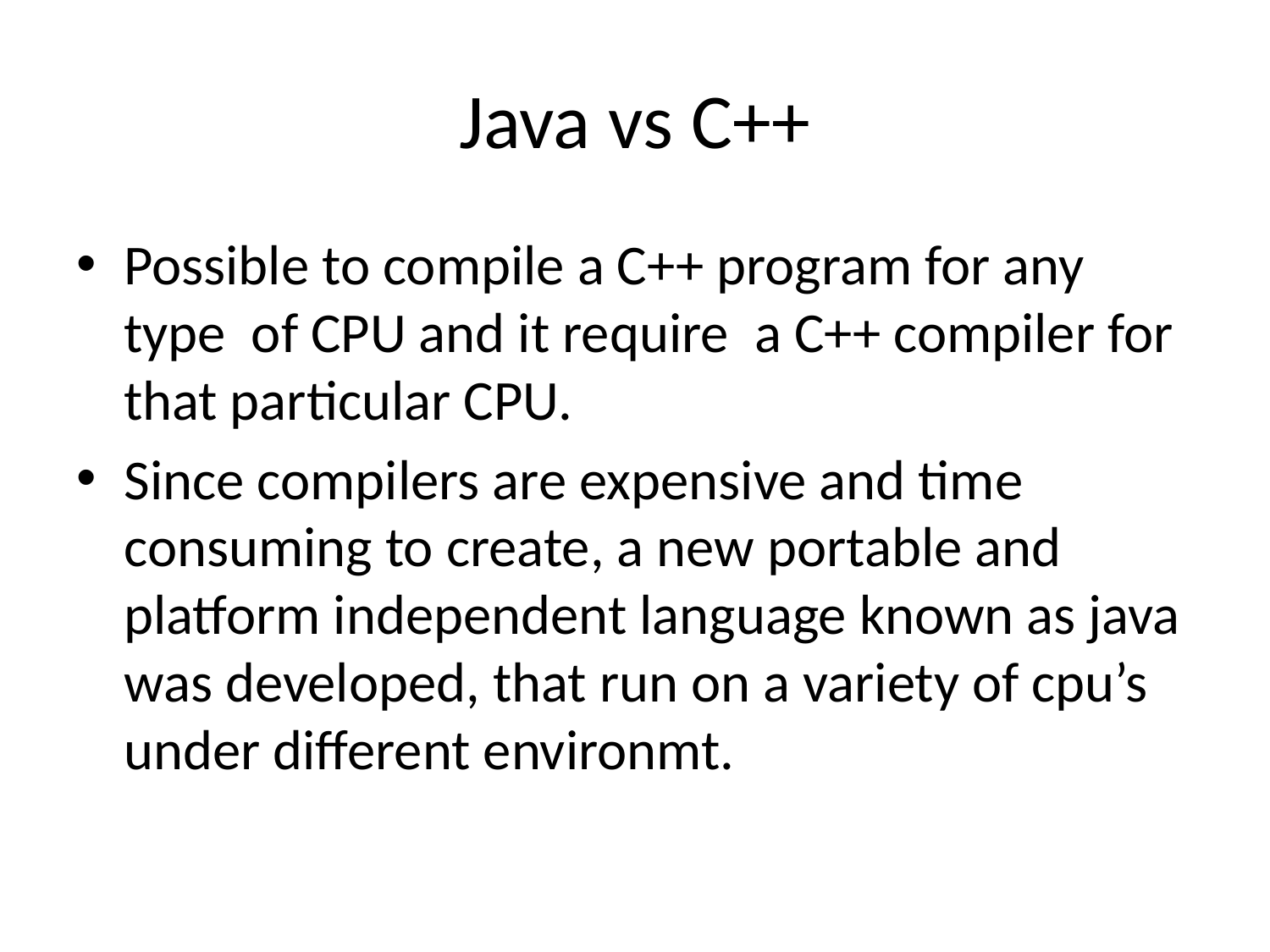

# Java vs C++
Possible to compile a C++ program for any type  of CPU and it require  a C++ compiler for that particular CPU.
Since compilers are expensive and time consuming to create, a new portable and platform independent language known as java was developed, that run on a variety of cpu’s under different environmt.